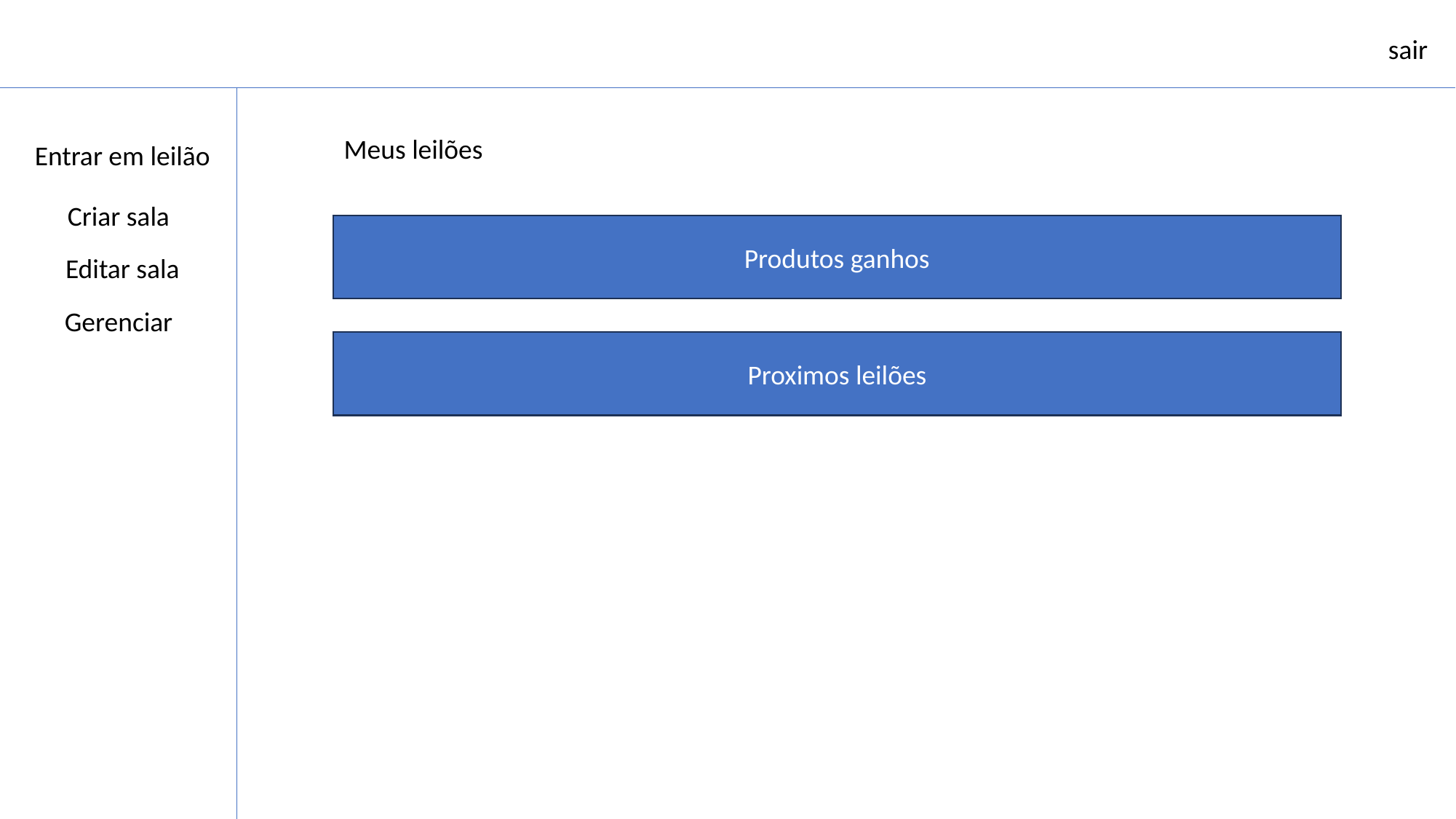

sair
Meus leilões
Entrar em leilão
Criar sala
Produtos ganhos
Editar sala
Gerenciar
Proximos leilões